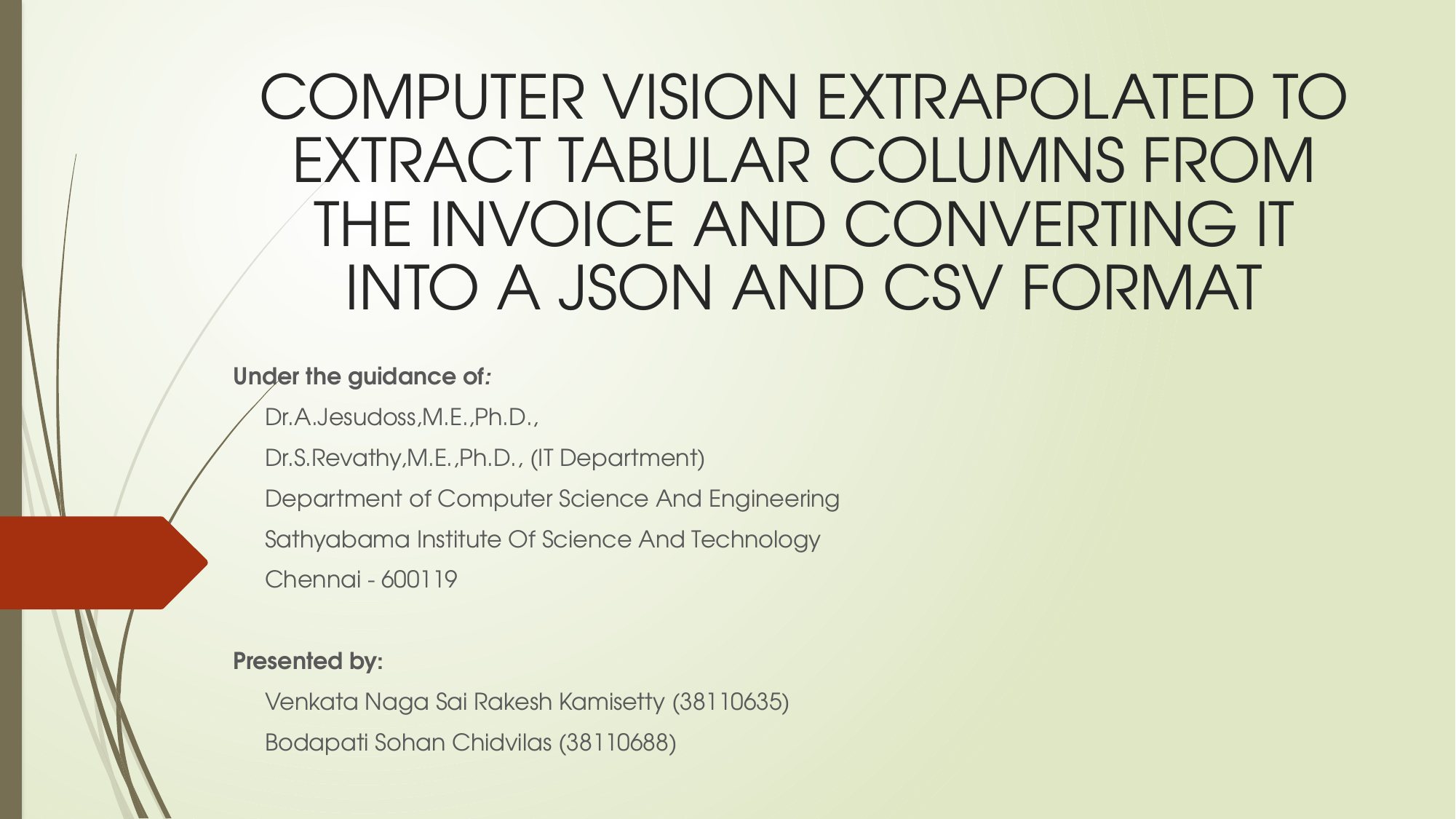

# COMPUTER VISION EXTRAPOLATED TO EXTRACT TABULAR COLUMNS FROM THE INVOICE AND CONVERTING IT INTO A JSON AND CSV FORMAT
Under the guidance of:
     Dr.A.Jesudoss,M.E.,Ph.D.,
     Dr.S.Revathy,M.E.,Ph.D., (IT Department)
     Department of Computer Science And Engineering
     Sathyabama Institute Of Science And Technology
     Chennai - 600119

Presented by:
     Venkata Naga Sai Rakesh Kamisetty (38110635)
     Bodapati Sohan Chidvilas (38110688)